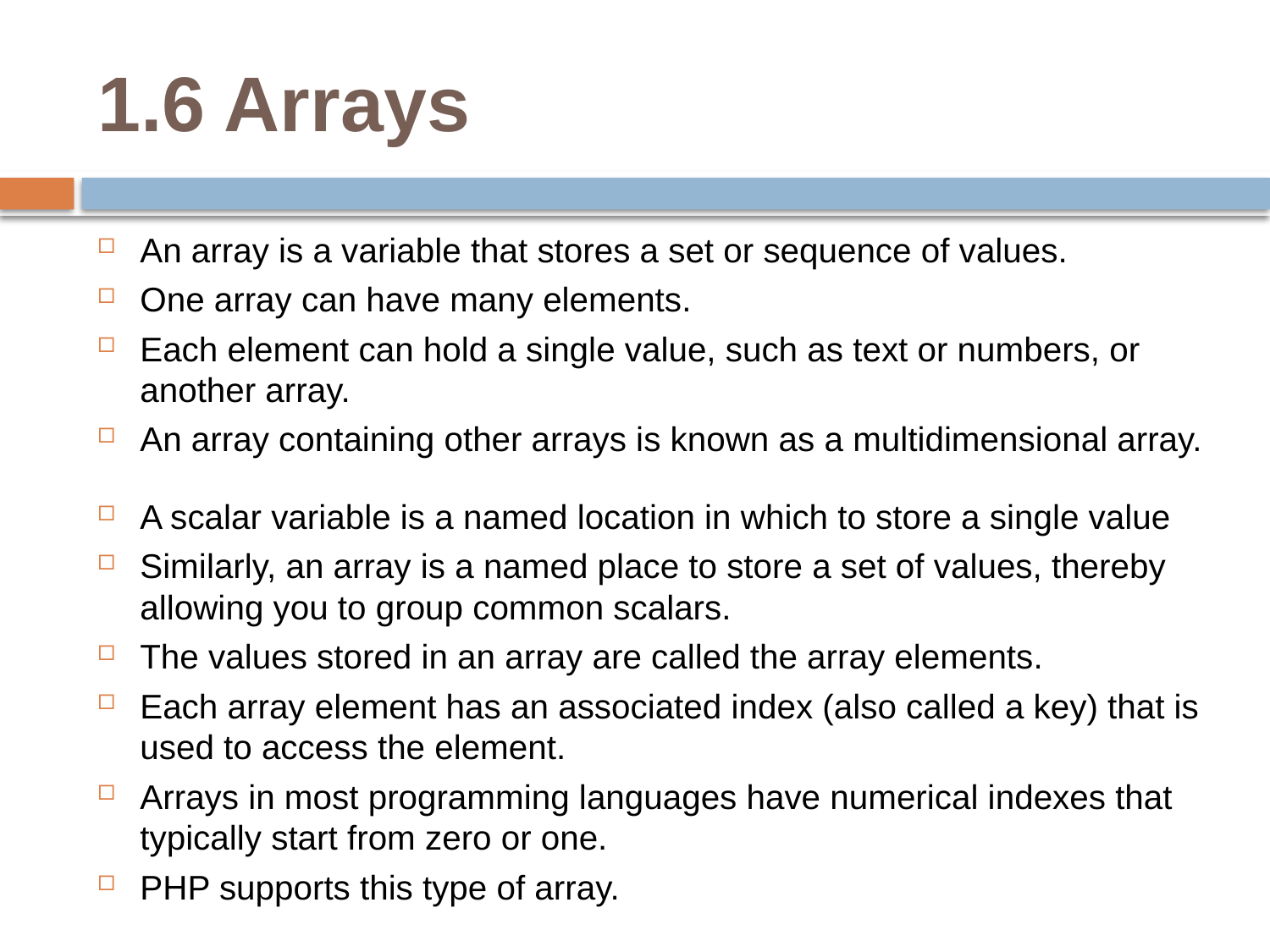

# 1.6 Arrays
An array is a variable that stores a set or sequence of values.
One array can have many elements.
Each element can hold a single value, such as text or numbers, or another array.
An array containing other arrays is known as a multidimensional array.

A scalar variable is a named location in which to store a single value
Similarly, an array is a named place to store a set of values, thereby allowing you to group common scalars.
The values stored in an array are called the array elements.
Each array element has an associated index (also called a key) that is used to access the element.
Arrays in most programming languages have numerical indexes that typically start from zero or one.
PHP supports this type of array.